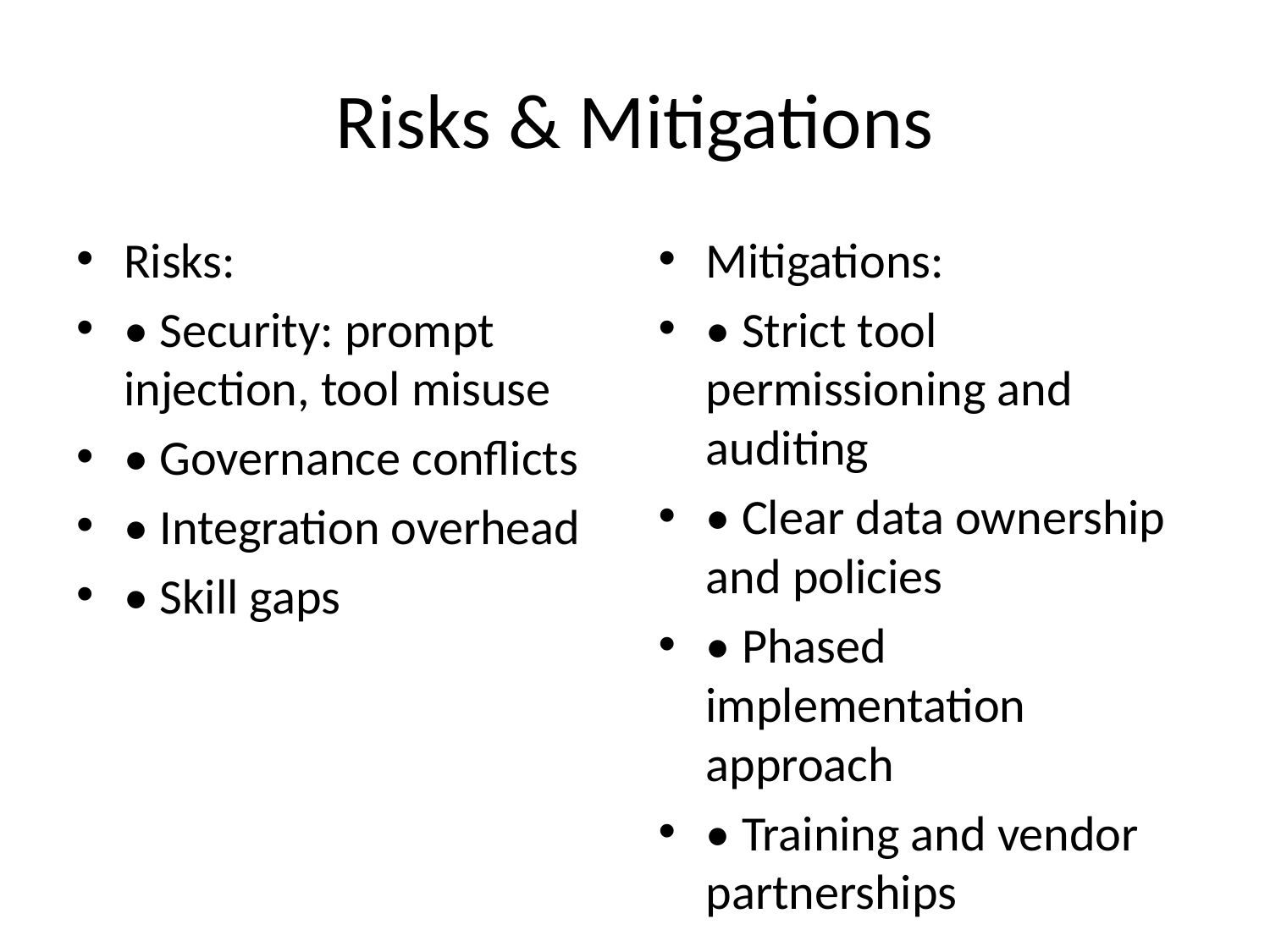

# Risks & Mitigations
Risks:
• Security: prompt injection, tool misuse
• Governance conflicts
• Integration overhead
• Skill gaps
Mitigations:
• Strict tool permissioning and auditing
• Clear data ownership and policies
• Phased implementation approach
• Training and vendor partnerships